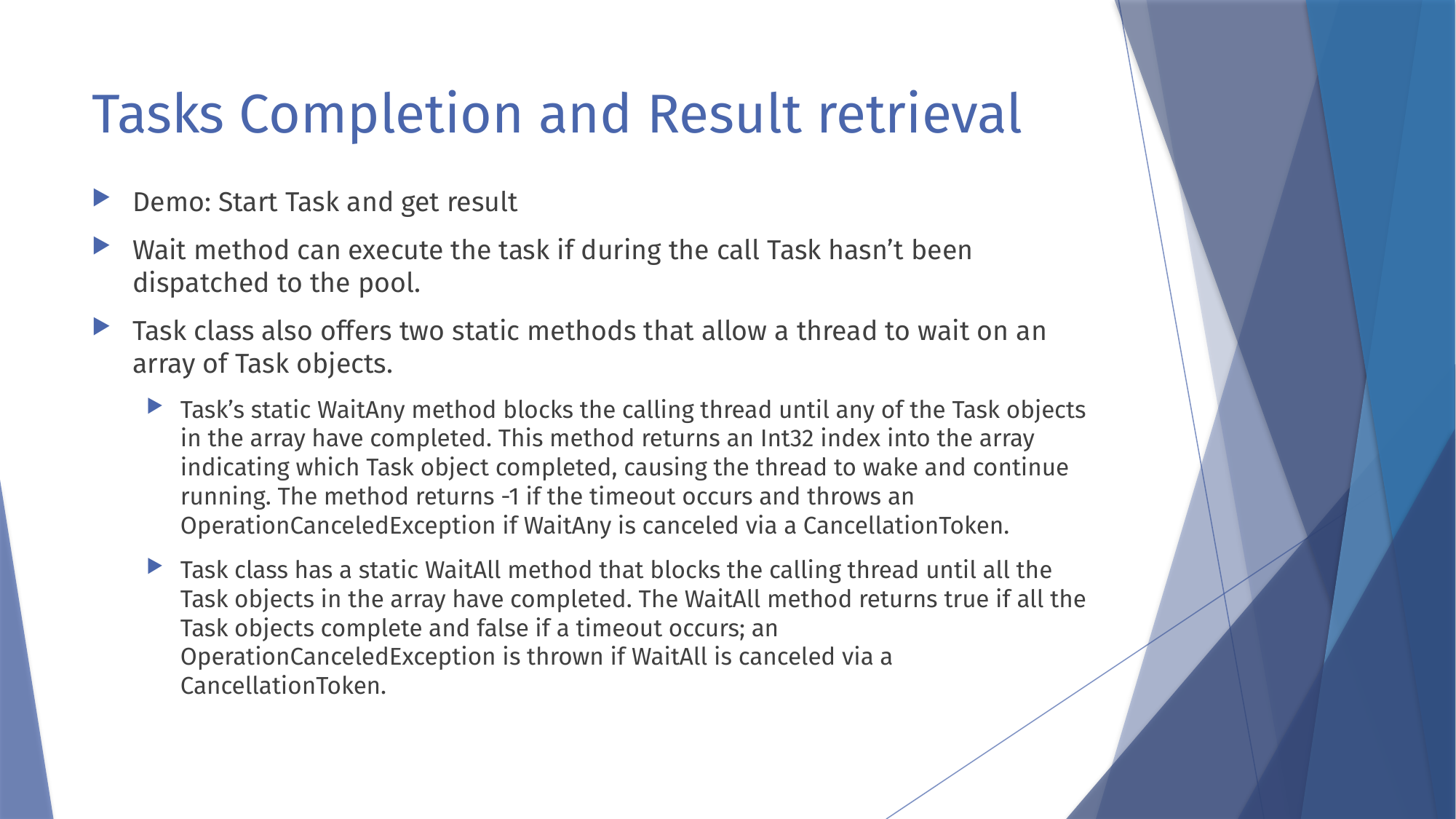

# Tasks Completion and Result retrieval
Demo: Start Task and get result
Wait method can execute the task if during the call Task hasn’t been dispatched to the pool.
Task class also offers two static methods that allow a thread to wait on an array of Task objects.
Task’s static WaitAny method blocks the calling thread until any of the Task objects in the array have completed. This method returns an Int32 index into the array indicating which Task object completed, causing the thread to wake and continue running. The method returns -1 if the timeout occurs and throws an OperationCanceledException if WaitAny is canceled via a CancellationToken.
Task class has a static WaitAll method that blocks the calling thread until all the Task objects in the array have completed. The WaitAll method returns true if all the Task objects complete and false if a timeout occurs; an OperationCanceledException is thrown if WaitAll is canceled via a CancellationToken.